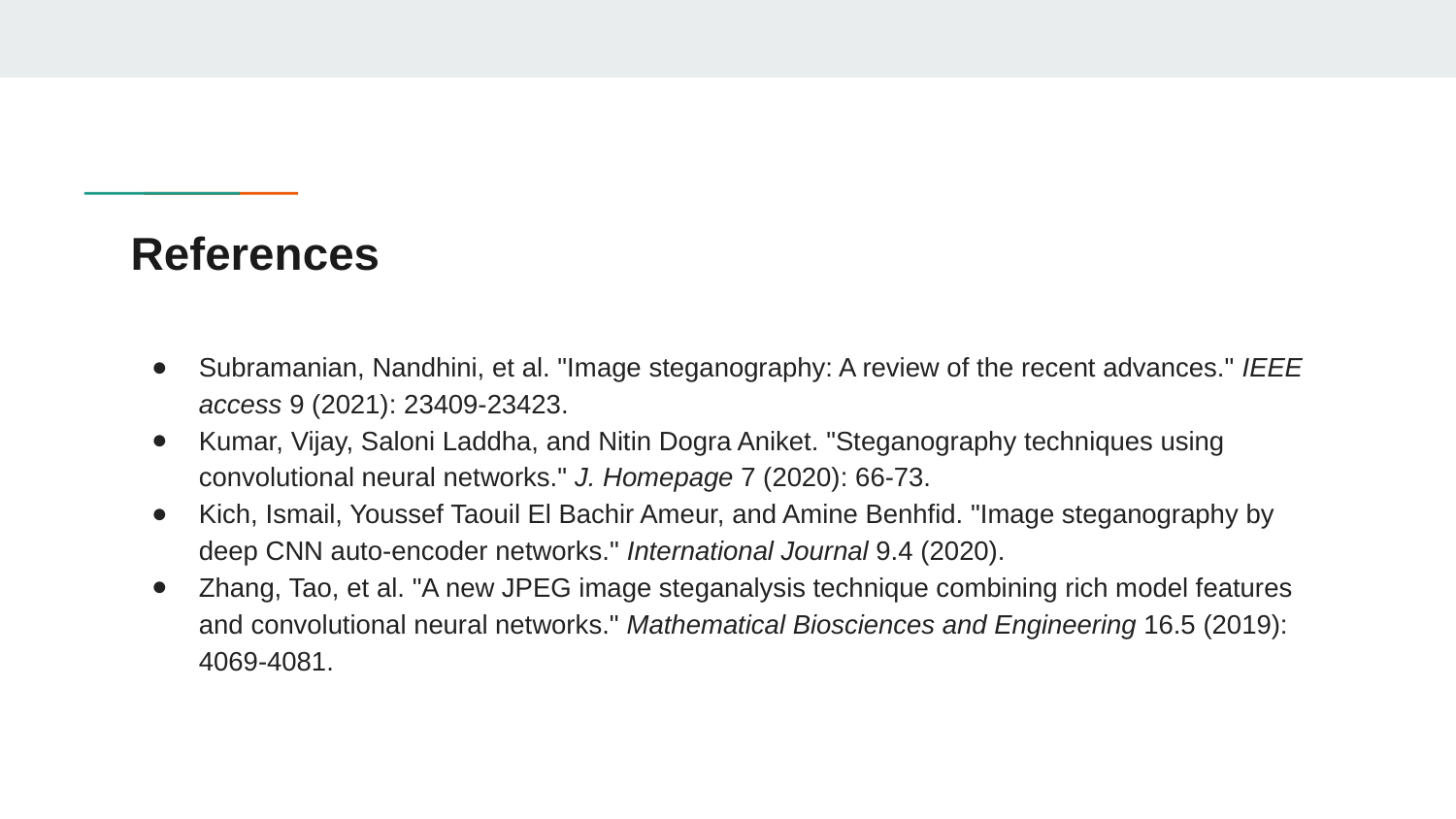

# References
Subramanian, Nandhini, et al. "Image steganography: A review of the recent advances." IEEE access 9 (2021): 23409-23423.
Kumar, Vijay, Saloni Laddha, and Nitin Dogra Aniket. "Steganography techniques using convolutional neural networks." J. Homepage 7 (2020): 66-73.
Kich, Ismail, Youssef Taouil El Bachir Ameur, and Amine Benhfid. "Image steganography by deep CNN auto-encoder networks." International Journal 9.4 (2020).
Zhang, Tao, et al. "A new JPEG image steganalysis technique combining rich model features and convolutional neural networks." Mathematical Biosciences and Engineering 16.5 (2019): 4069-4081.